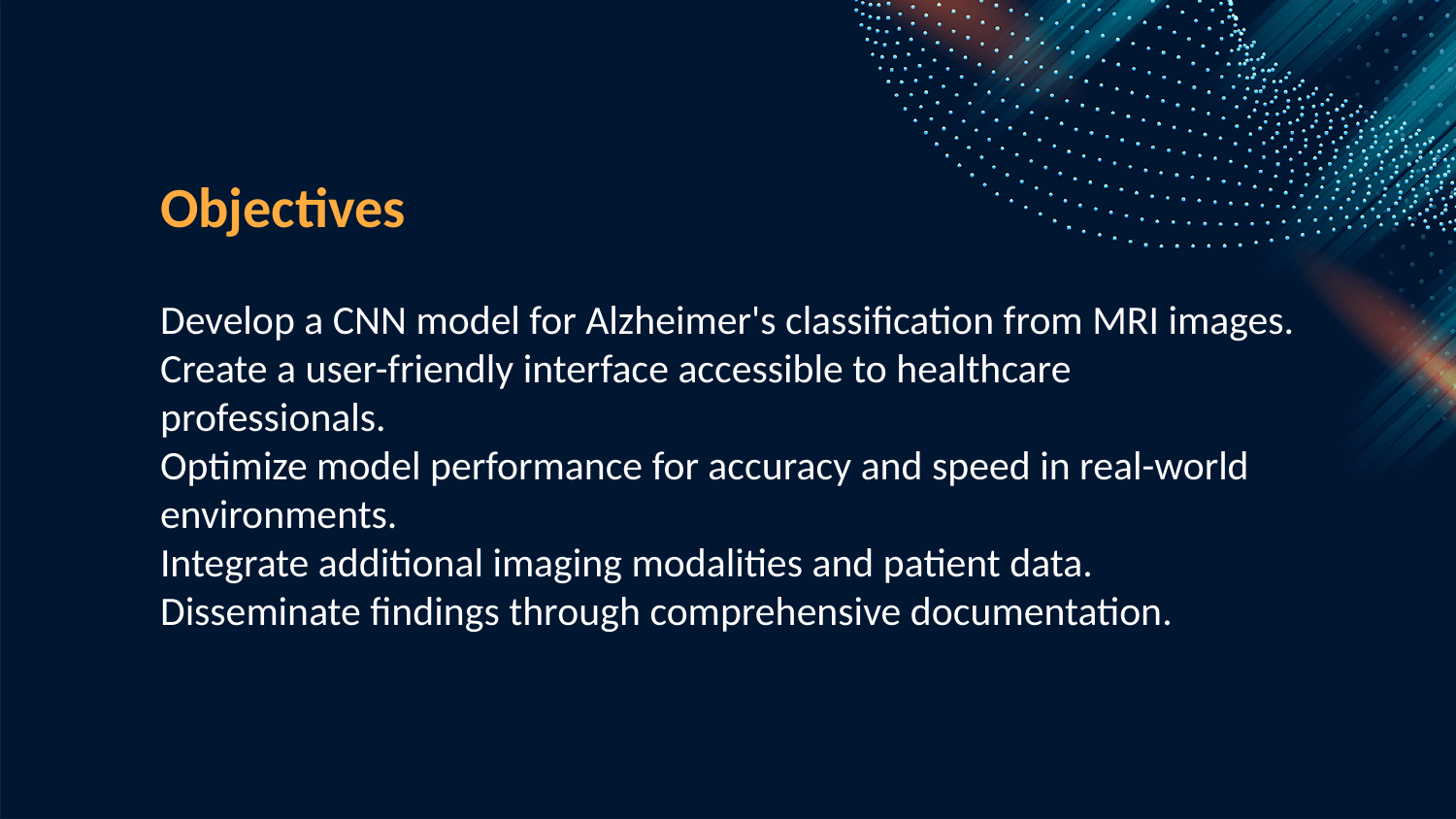

Objectives
Develop a CNN model for Alzheimer's classification from MRI images.
Create a user-friendly interface accessible to healthcare professionals.
Optimize model performance for accuracy and speed in real-world environments.
Integrate additional imaging modalities and patient data.
Disseminate findings through comprehensive documentation.